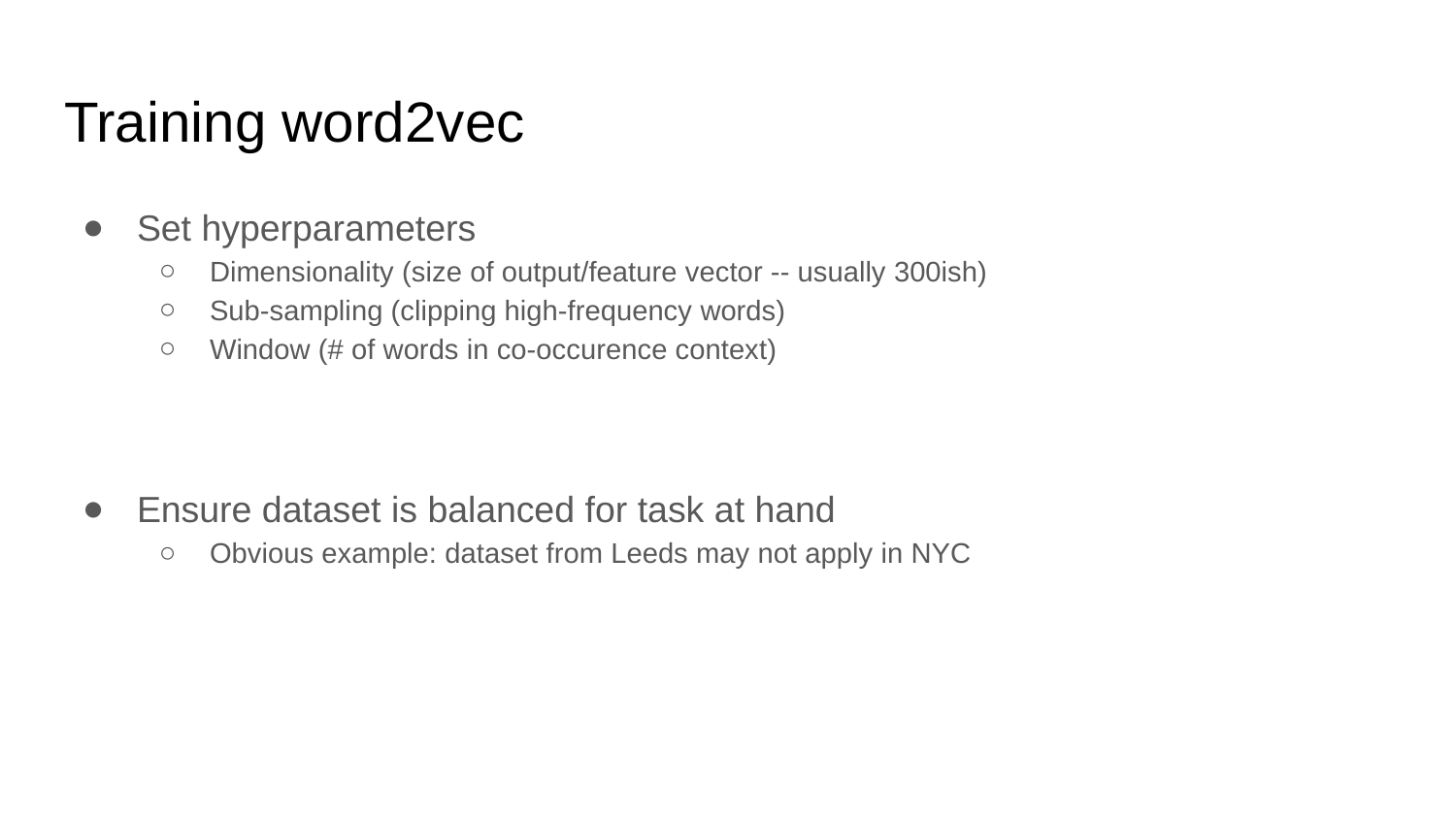

# Training word2vec
Set hyperparameters
Dimensionality (size of output/feature vector -- usually 300ish)
Sub-sampling (clipping high-frequency words)
Window (# of words in co-occurence context)

Ensure dataset is balanced for task at hand
Obvious example: dataset from Leeds may not apply in NYC